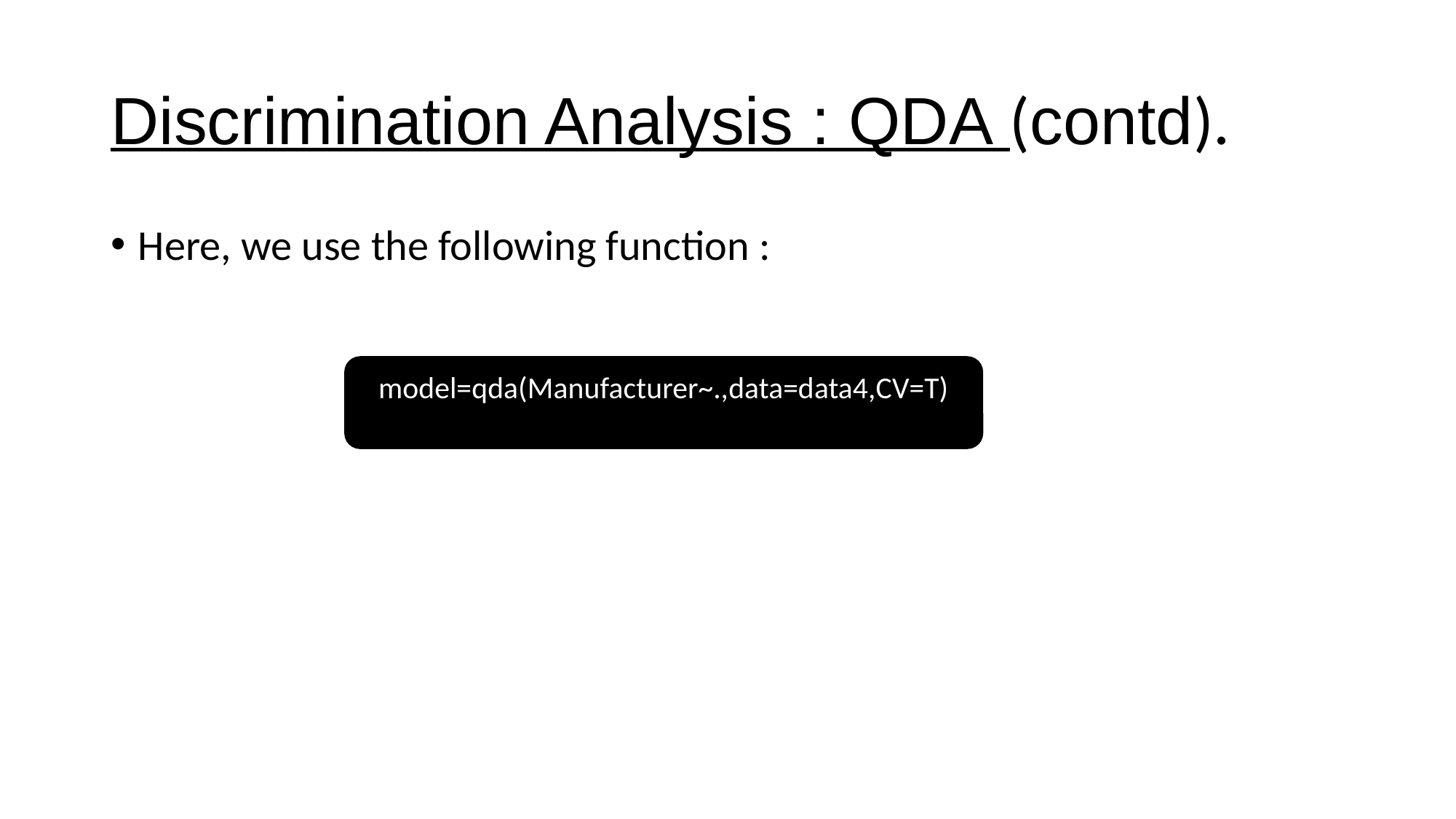

# Discrimination Analysis : QDA (contd).
Here, we use the following function :

model=qda(Manufacturer~.,data=data4,CV=T)